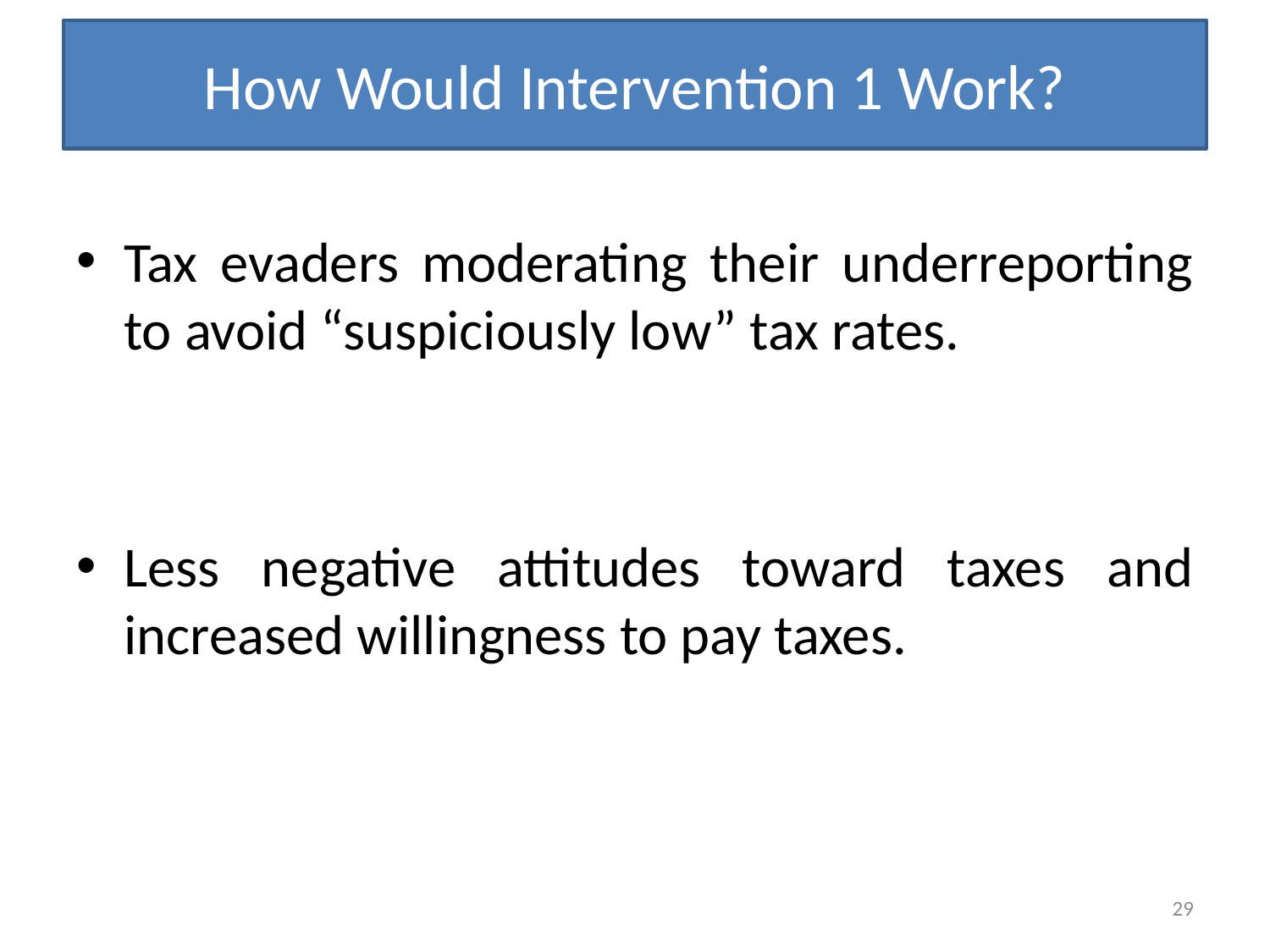

How Would Intervention 1 Work?
Tax evaders moderating their underreporting to avoid “suspiciously low” tax rates.

Less negative attitudes toward taxes and increased willingness to pay taxes.

29